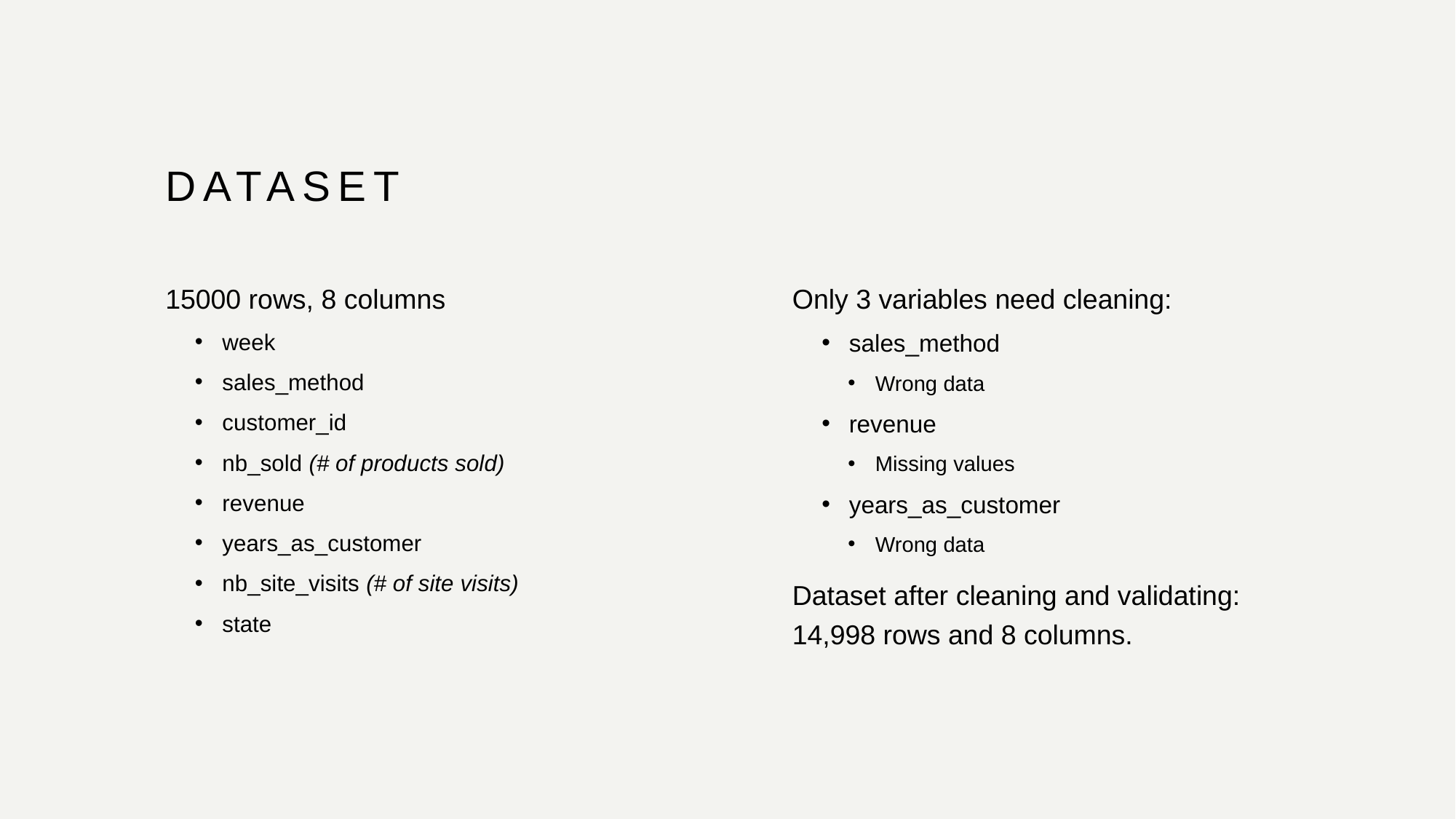

# Dataset
Only 3 variables need cleaning:
sales_method
Wrong data
revenue
Missing values
years_as_customer
Wrong data
Dataset after cleaning and validating: 14,998 rows and 8 columns.
15000 rows, 8 columns
week
sales_method
customer_id
nb_sold (# of products sold)
revenue
years_as_customer
nb_site_visits (# of site visits)
state